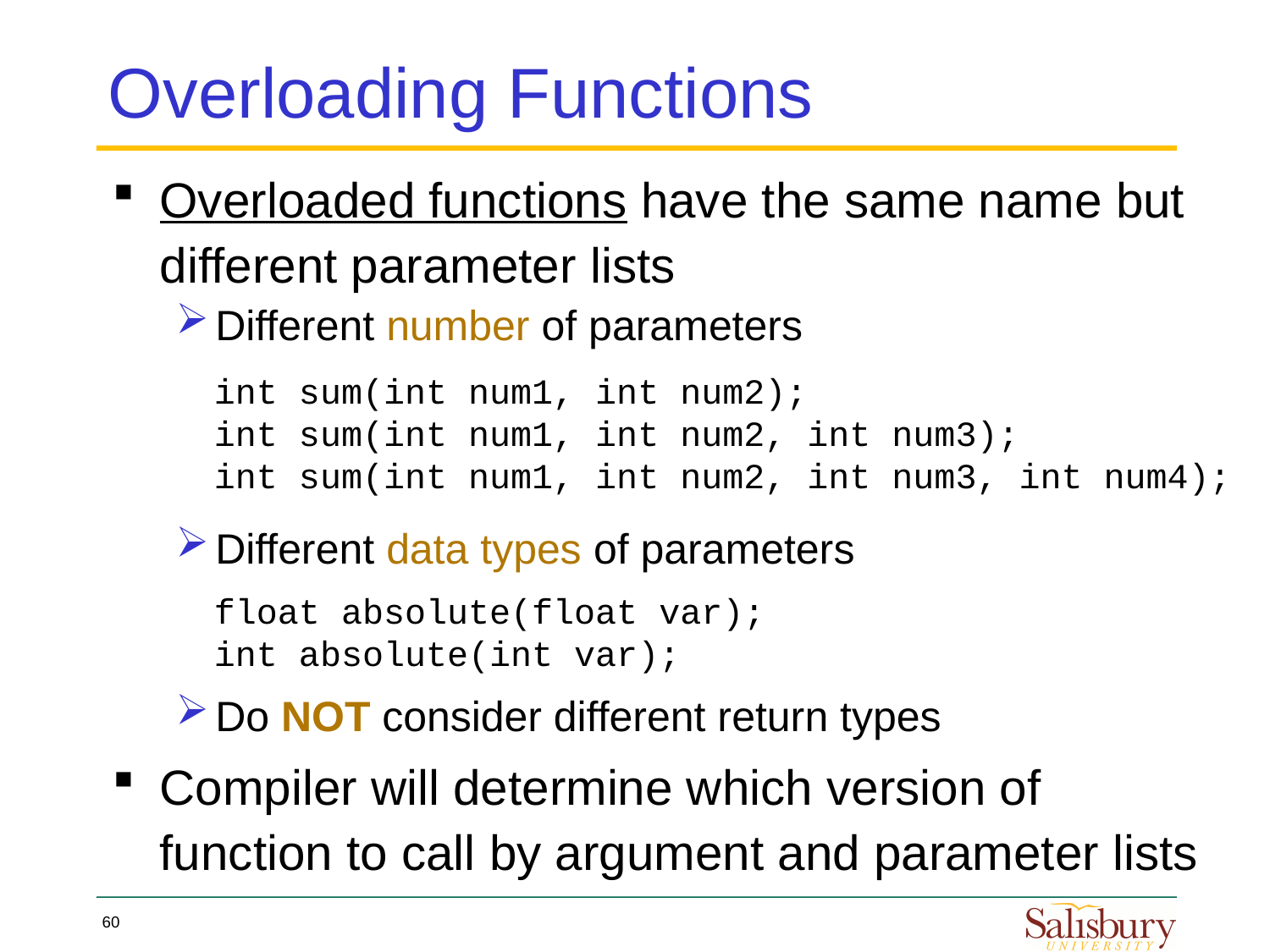

# Overloading Functions
Overloaded functions have the same name but different parameter lists
Different number of parameters

Different data types of parameters

Do NOT consider different return types
Compiler will determine which version of function to call by argument and parameter lists
int sum(int num1, int num2);
int sum(int num1, int num2, int num3);
int sum(int num1, int num2, int num3, int num4);
float absolute(float var);
int absolute(int var);
60